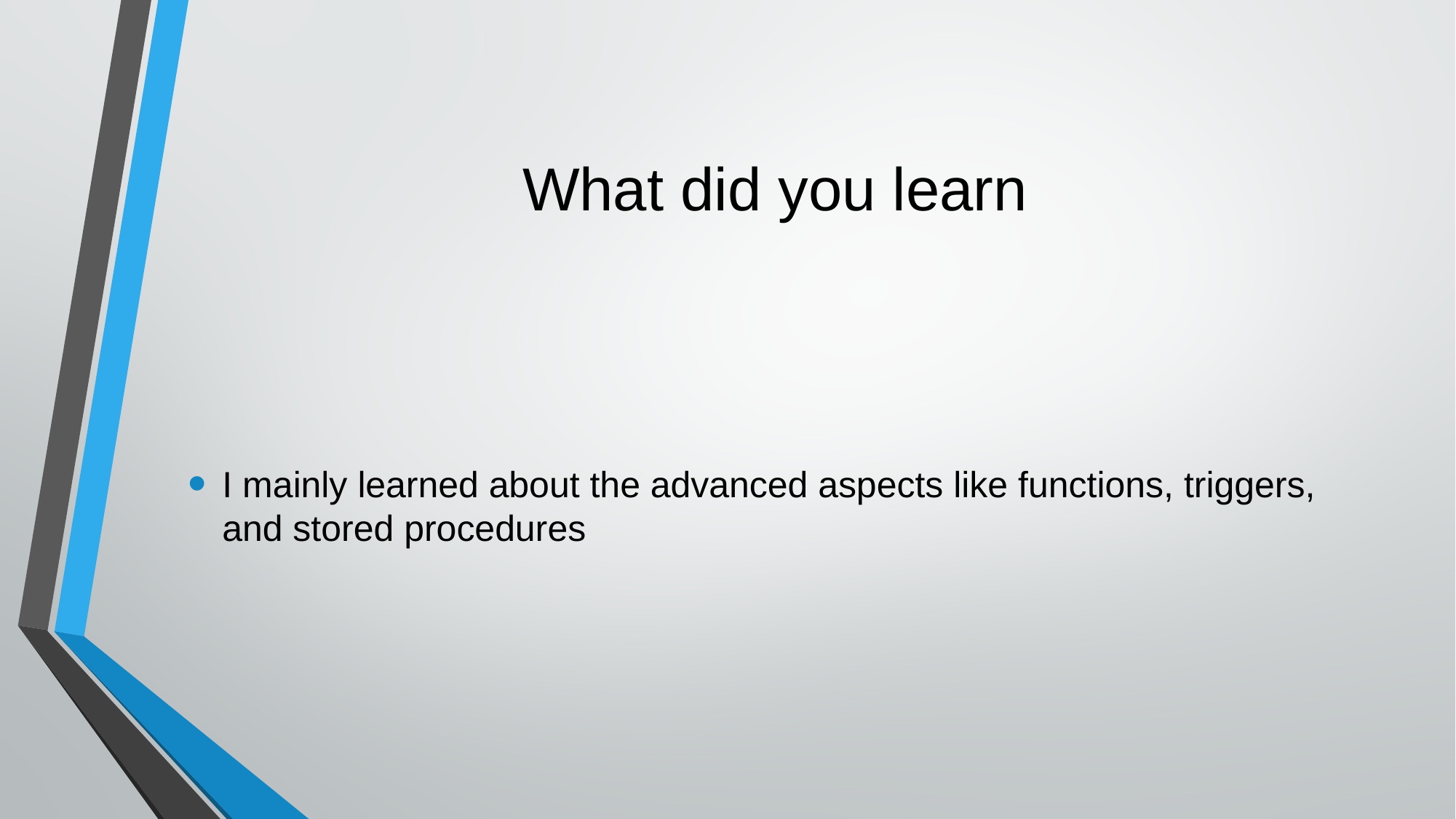

# What did you learn
I mainly learned about the advanced aspects like functions, triggers, and stored procedures